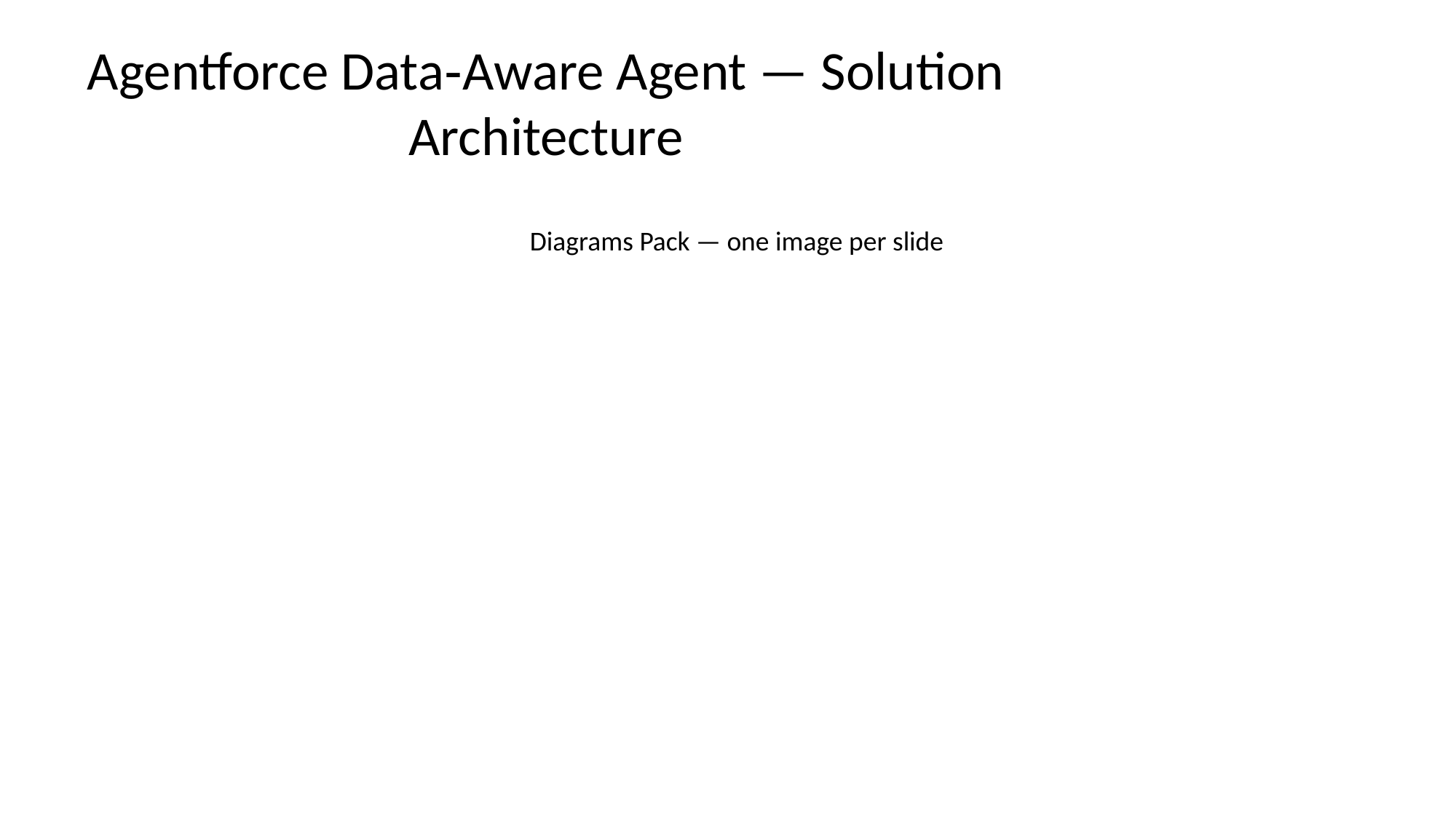

# Agentforce Data‑Aware Agent — Solution Architecture
Diagrams Pack — one image per slide